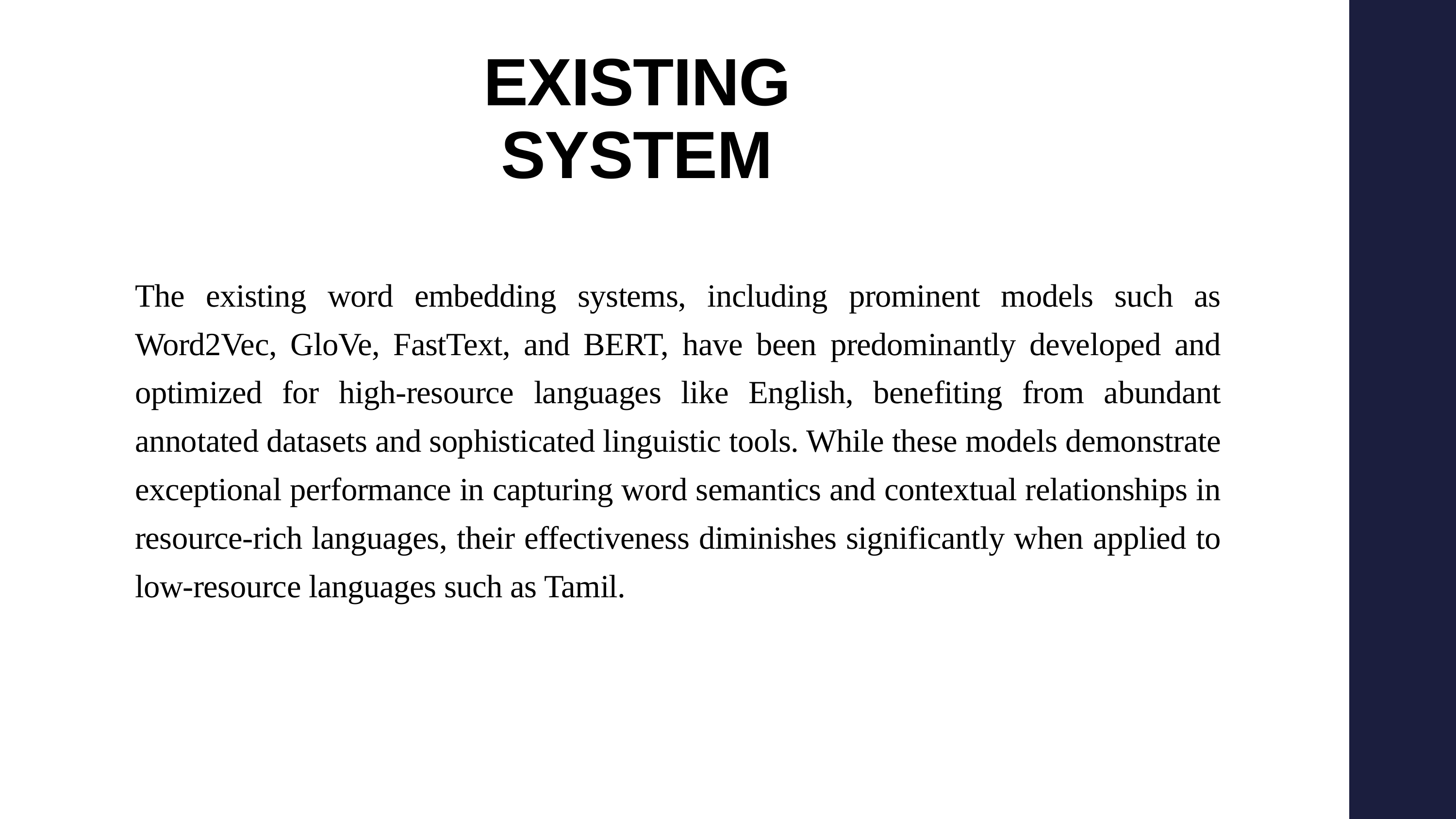

EXISTING SYSTEM
The existing word embedding systems, including prominent models such as Word2Vec, GloVe, FastText, and BERT, have been predominantly developed and optimized for high-resource languages like English, benefiting from abundant annotated datasets and sophisticated linguistic tools. While these models demonstrate exceptional performance in capturing word semantics and contextual relationships in resource-rich languages, their effectiveness diminishes significantly when applied to low-resource languages such as Tamil.